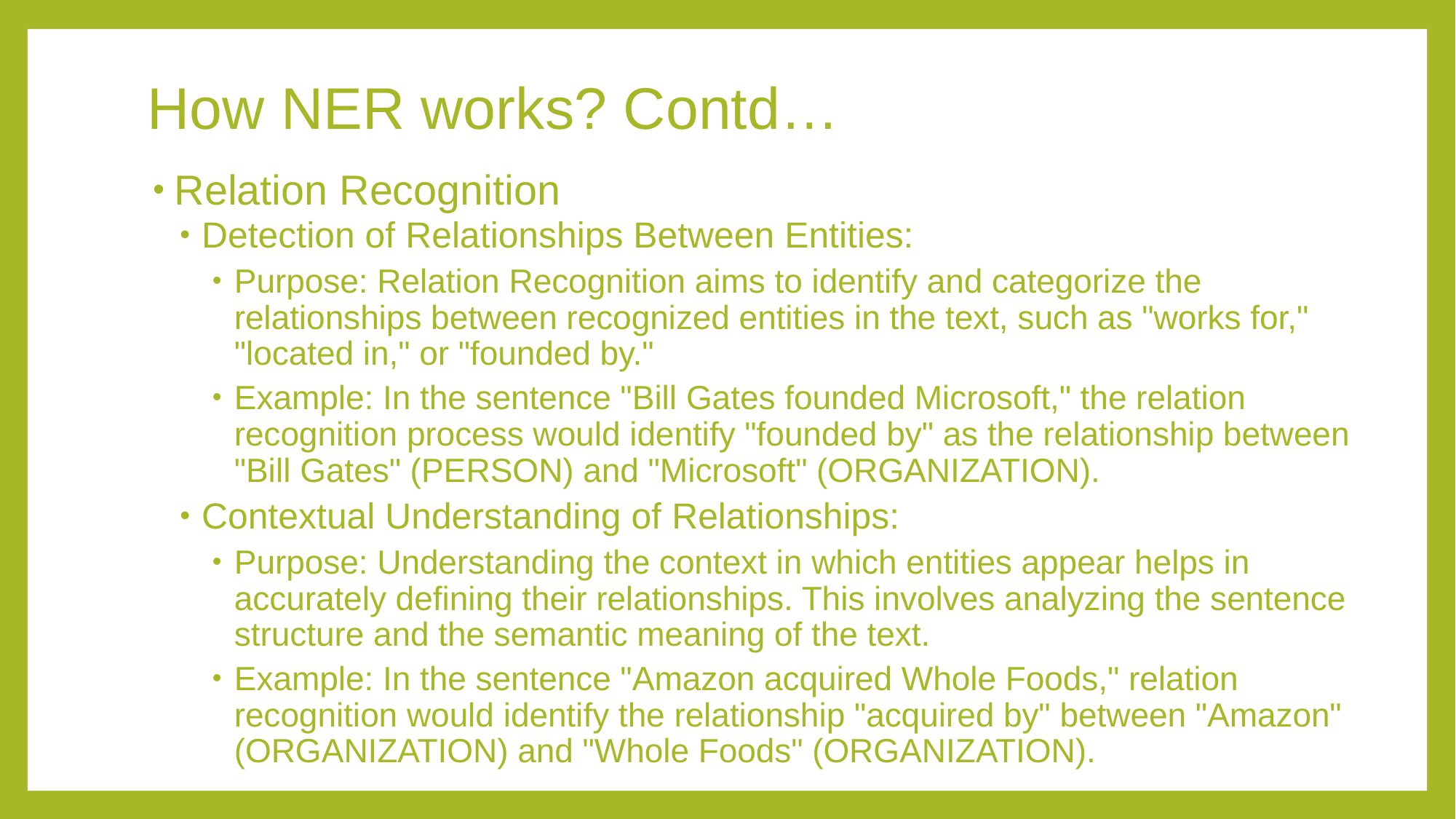

# How NER works? Contd…
Relation Recognition
Detection of Relationships Between Entities:
Purpose: Relation Recognition aims to identify and categorize the relationships between recognized entities in the text, such as "works for," "located in," or "founded by."
Example: In the sentence "Bill Gates founded Microsoft," the relation recognition process would identify "founded by" as the relationship between "Bill Gates" (PERSON) and "Microsoft" (ORGANIZATION).
Contextual Understanding of Relationships:
Purpose: Understanding the context in which entities appear helps in accurately defining their relationships. This involves analyzing the sentence structure and the semantic meaning of the text.
Example: In the sentence "Amazon acquired Whole Foods," relation recognition would identify the relationship "acquired by" between "Amazon" (ORGANIZATION) and "Whole Foods" (ORGANIZATION).